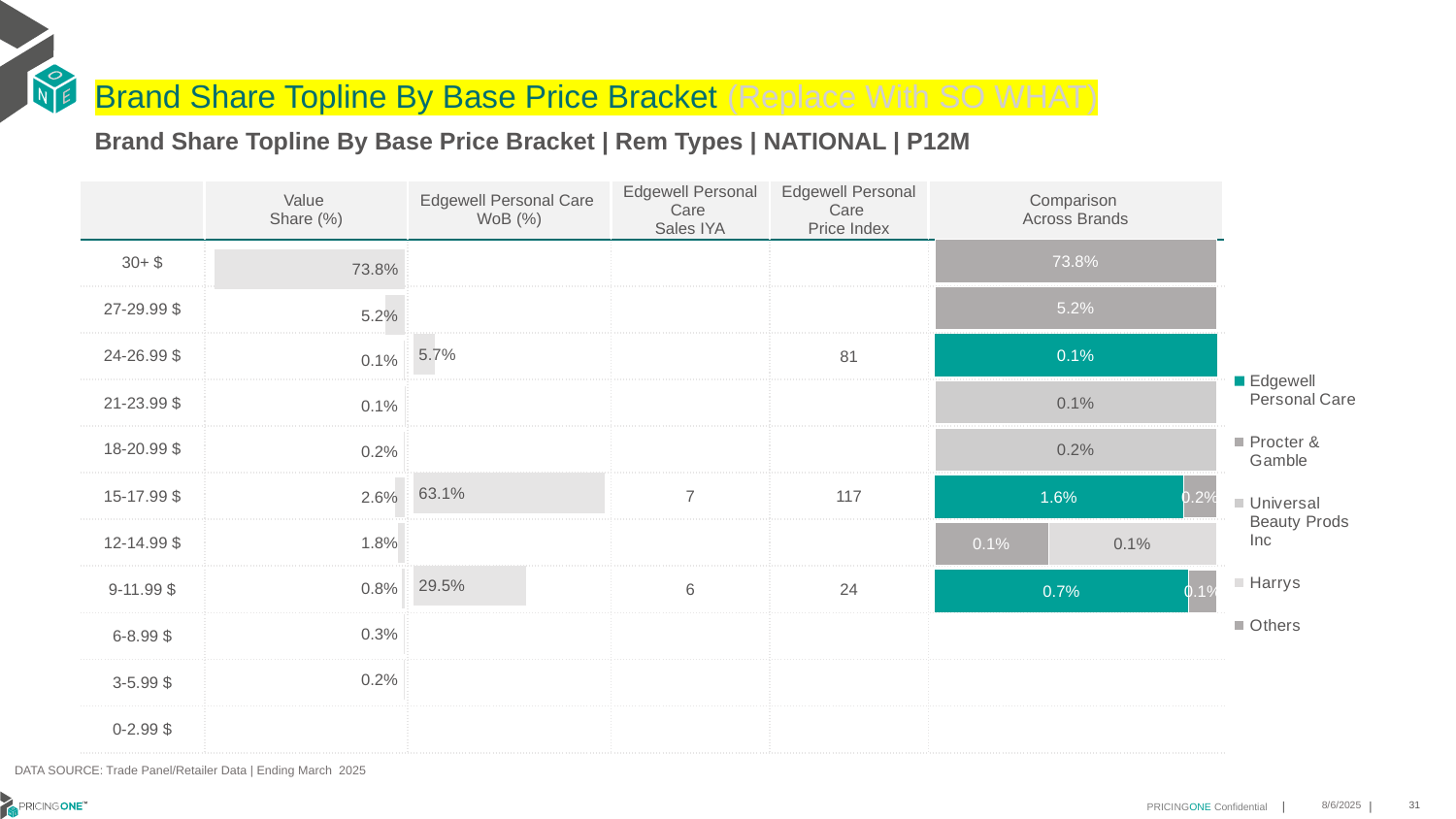

# Brand Share Topline By Base Price Bracket (Replace With SO WHAT)
Brand Share Topline By Base Price Bracket | Rem Types | NATIONAL | P12M
|  | Value Share (%) | Edgewell Personal Care WoB (%) | Edgewell Personal Care Sales IYA | Edgewell Personal Care Price Index | Comparison Across Brands |
| --- | --- | --- | --- | --- | --- |
| 30+ $ |  |  |  |  |  |
| 27-29.99 $ |  |  |  |  |  |
| 24-26.99 $ |  |  |  | 81 |  |
| 21-23.99 $ |  |  |  |  |  |
| 18-20.99 $ |  |  |  |  |  |
| 15-17.99 $ |  |  | 7 | 117 |  |
| 12-14.99 $ |  |  |  |  |  |
| 9-11.99 $ |  |  | 6 | 24 |  |
| 6-8.99 $ |  |  |  |  |  |
| 3-5.99 $ |  |  |  |  |  |
| 0-2.99 $ |  |  |  |  |  |

### Chart

| Category | Edgewell Personal Care | Procter & Gamble | Universal Beauty Prods Inc | Harrys | Others |
|---|---|---|---|---|---|
| 30+ $ | None | 0.7378544783491519 | None | None | None |
| 27-29.99 $ | None | 0.05151153512599939 | None | None | None |
| 24-26.99 $ | 0.0014067522722593373 | None | None | None | None |
| 21-23.99 $ | None | None | 0.0009337909625395232 | None | None |
| 18-20.99 $ | None | None | 0.0017102170041462536 | None | None |
| 15-17.99 $ | 0.01570546971349186 | 0.0021046691627839586 | None | None | None |
| 12-14.99 $ | None | 0.0006065828450052582 | None | 0.0009020753452149625 | None |
| 9-11.99 $ | 0.007350570915773719 | 0.0008114345372327483 | None | None | None |
| 6-8.99 $ | None | None | None | None | None |
| 3-5.99 $ | None | None | None | None | None |
| 0-2.99 $ | None | None | None | None | None |

### Chart

| Category | Value Share |
|---|---|
|  | 0.7378544783491519 |

### Chart

| Category | Brand WoB % |
|---|---|
|  | None |
DATA SOURCE: Trade Panel/Retailer Data | Ending March  2025

8/6/2025
31